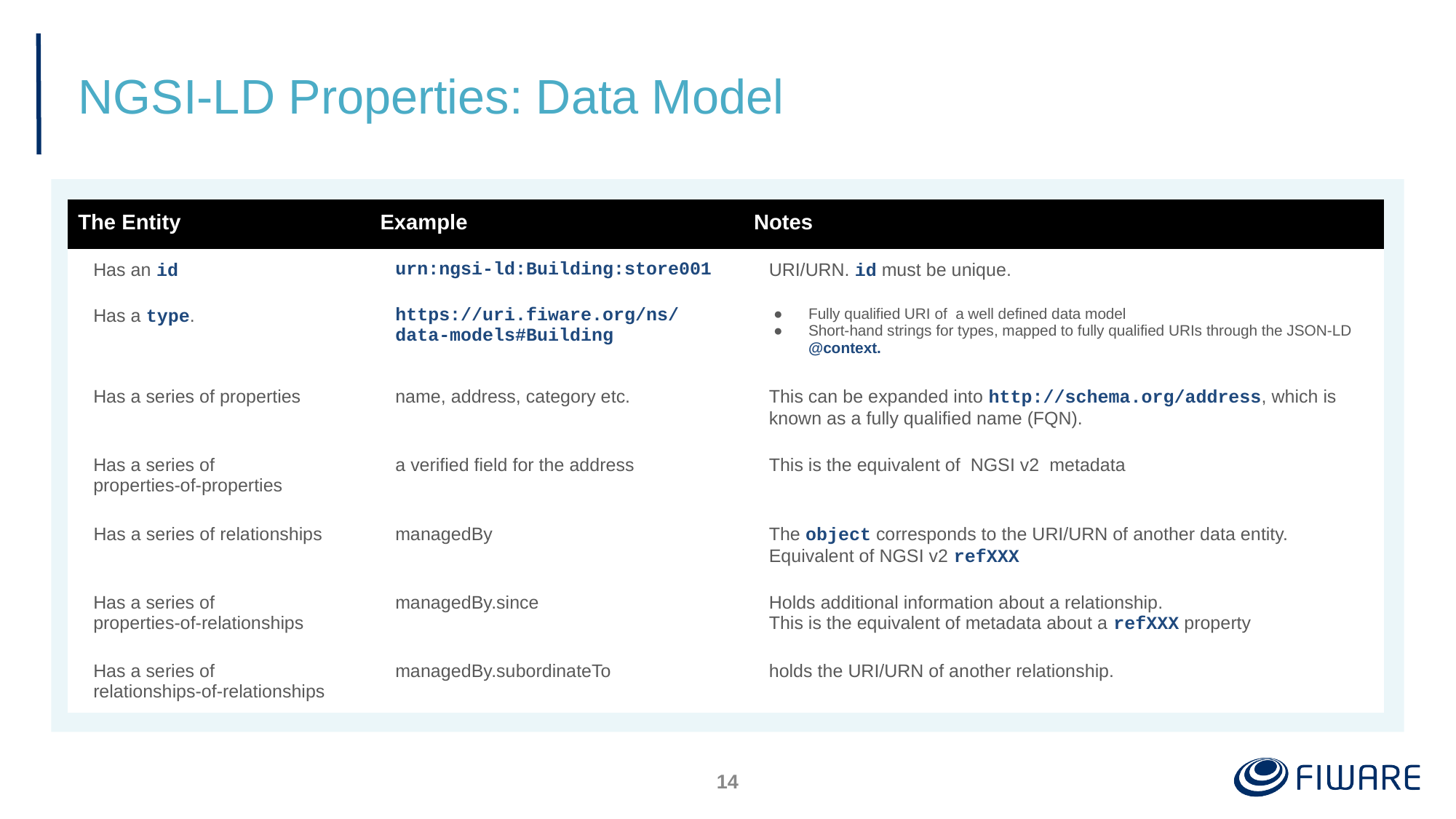

# NGSI-LD Properties: Data Model

| The Entity | Example | Notes |
| --- | --- | --- |
| Has an id | urn:ngsi-ld:Building:store001 | URI/URN. id must be unique. |
| Has a type. | https://uri.fiware.org/ns/ data-models#Building | Fully qualified URI of a well defined data model Short-hand strings for types, mapped to fully qualified URIs through the JSON-LD @context. |
| Has a series of properties | name, address, category etc. | This can be expanded into http://schema.org/address, which is known as a fully qualified name (FQN). |
| Has a series of properties-of-properties | a verified field for the address | This is the equivalent of NGSI v2 metadata |
| Has a series of relationships | managedBy | The object corresponds to the URI/URN of another data entity. Equivalent of NGSI v2 refXXX |
| Has a series of properties-of-relationships | managedBy.since | Holds additional information about a relationship. This is the equivalent of metadata about a refXXX property |
| Has a series of relationships-of-relationships | managedBy.subordinateTo | holds the URI/URN of another relationship. |
14